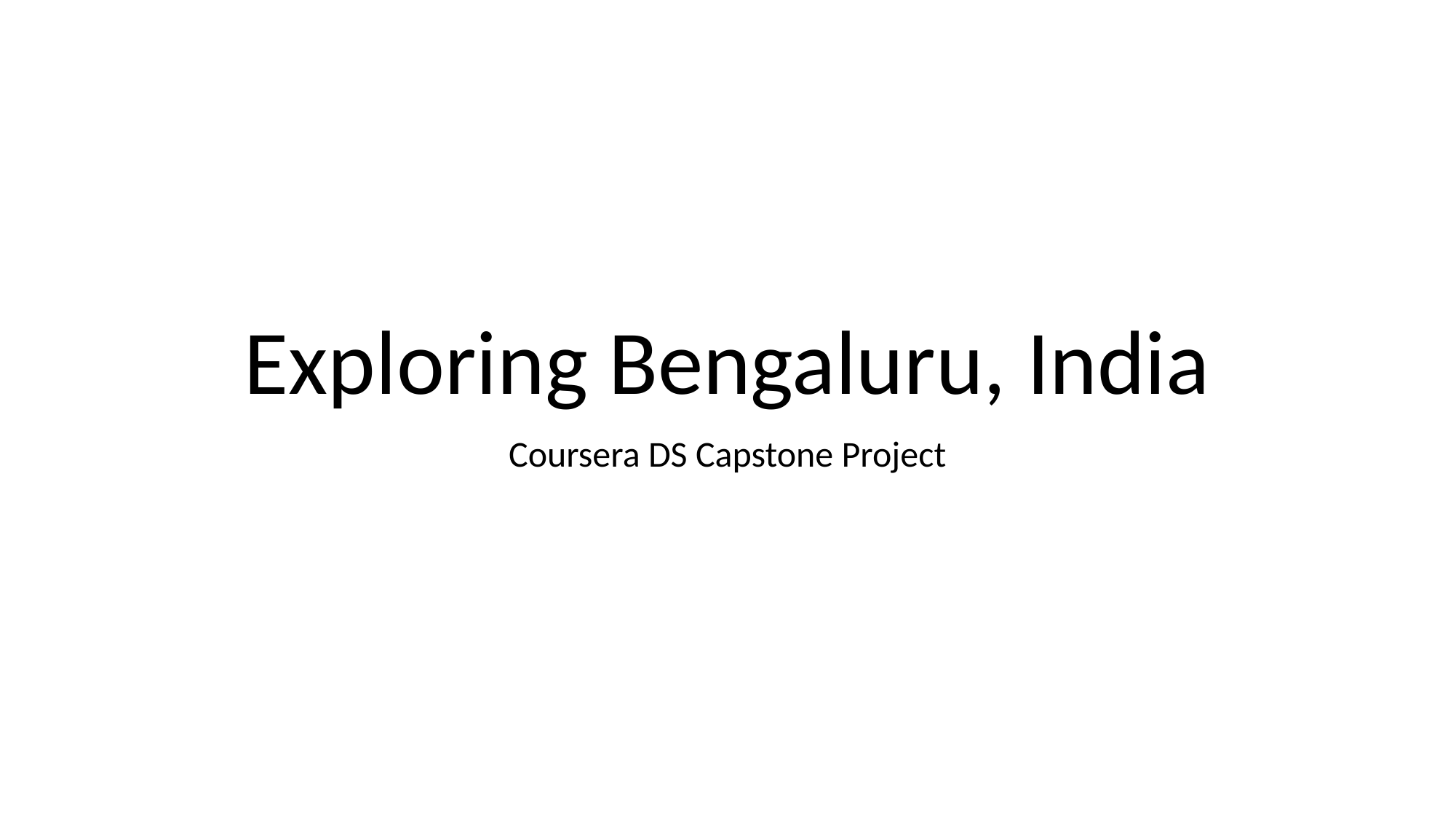

# Exploring Bengaluru, India
Coursera DS Capstone Project